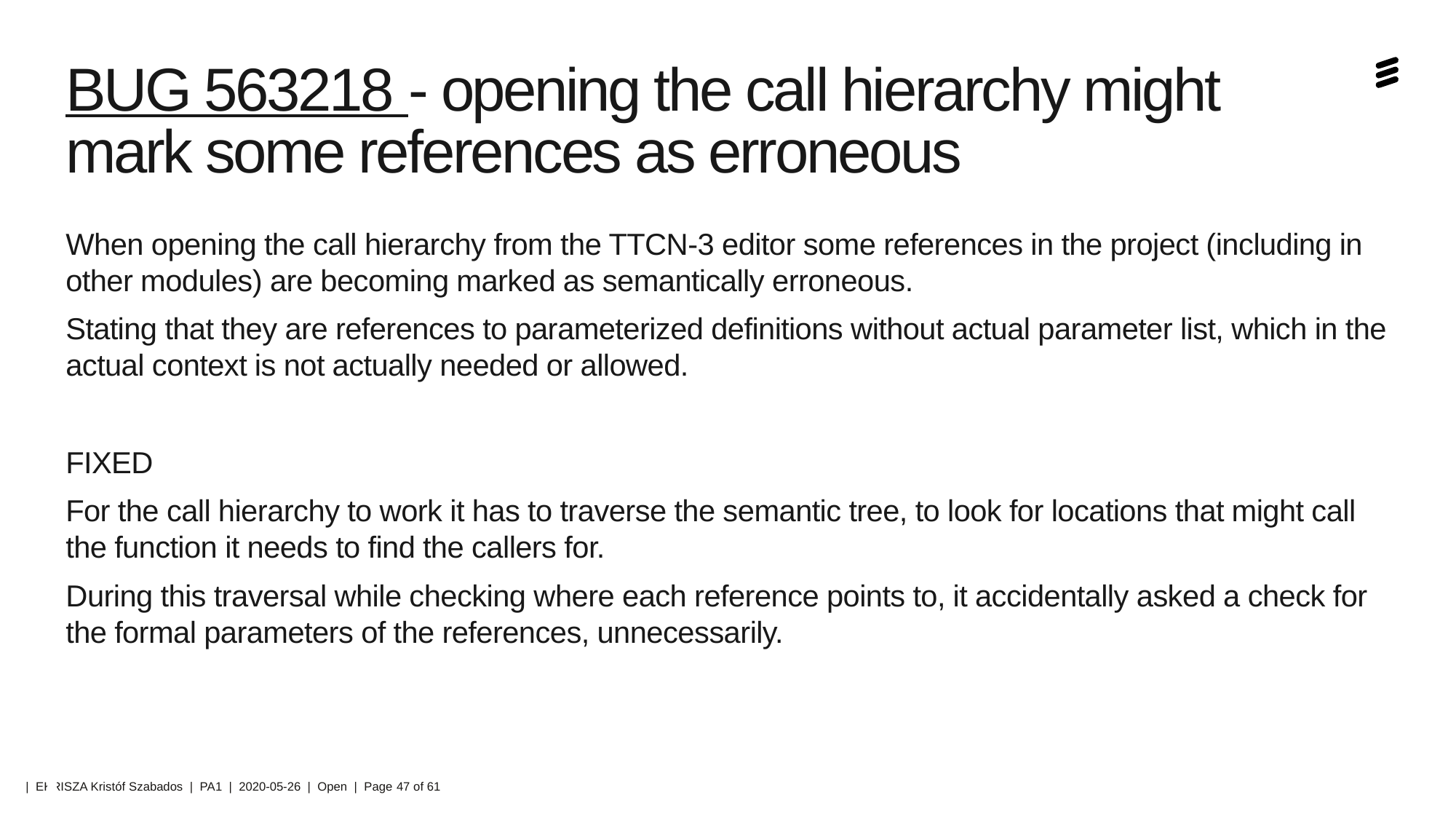

# BUG 563218 - opening the call hierarchy might mark some references as erroneous
When opening the call hierarchy from the TTCN-3 editor some references in the project (including in other modules) are becoming marked as semantically erroneous.
Stating that they are references to parameterized definitions without actual parameter list, which in the actual context is not actually needed or allowed.

FIXED
For the call hierarchy to work it has to traverse the semantic tree, to look for locations that might call the function it needs to find the callers for.
During this traversal while checking where each reference points to, it accidentally asked a check for the formal parameters of the references, unnecessarily.